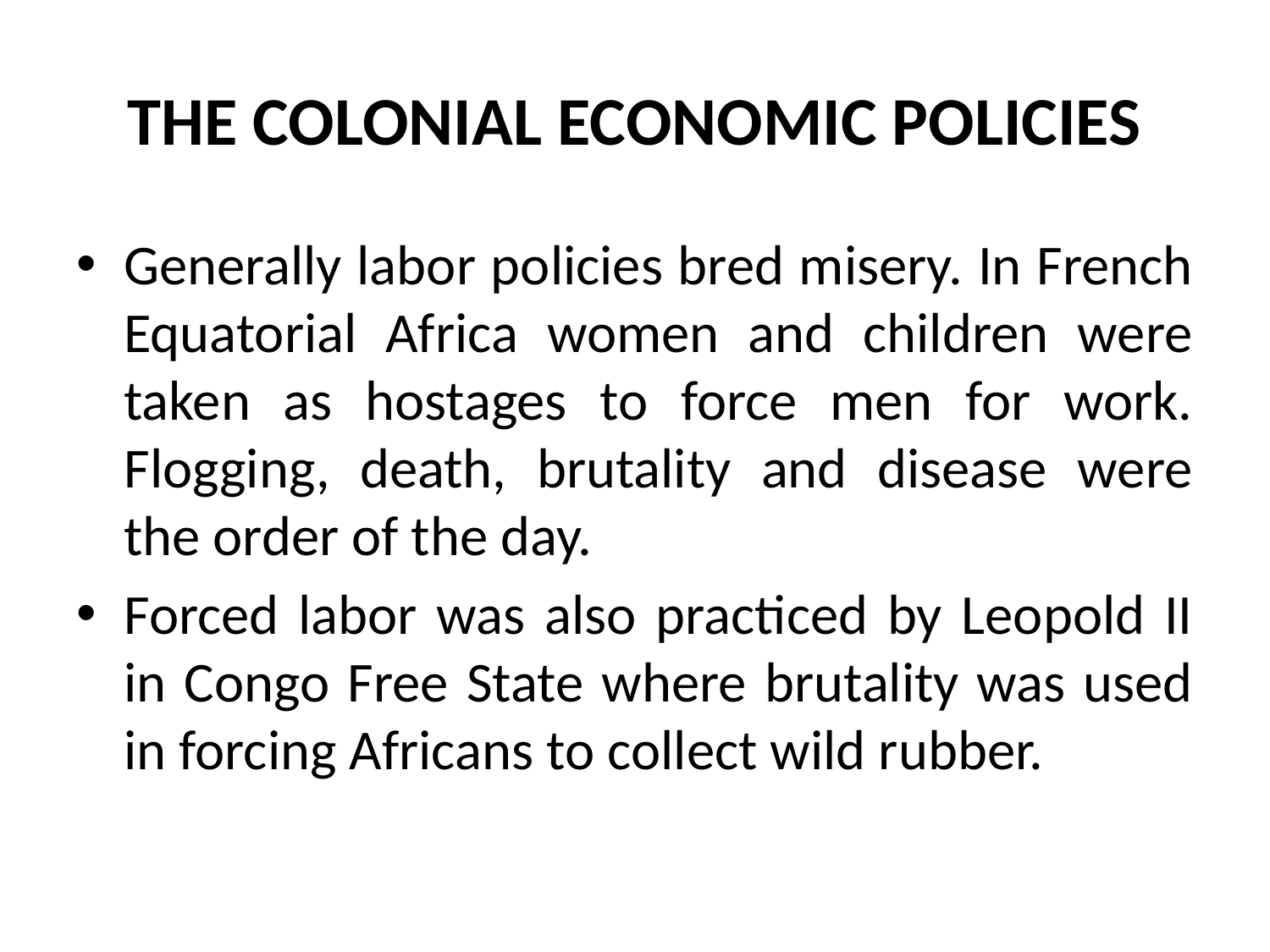

# THE COLONIAL ECONOMIC POLICIES
Generally labor policies bred misery. In French Equatorial Africa women and children were taken as hostages to force men for work. Flogging, death, brutality and disease were the order of the day.
Forced labor was also practiced by Leopold II in Congo Free State where brutality was used in forcing Africans to collect wild rubber.